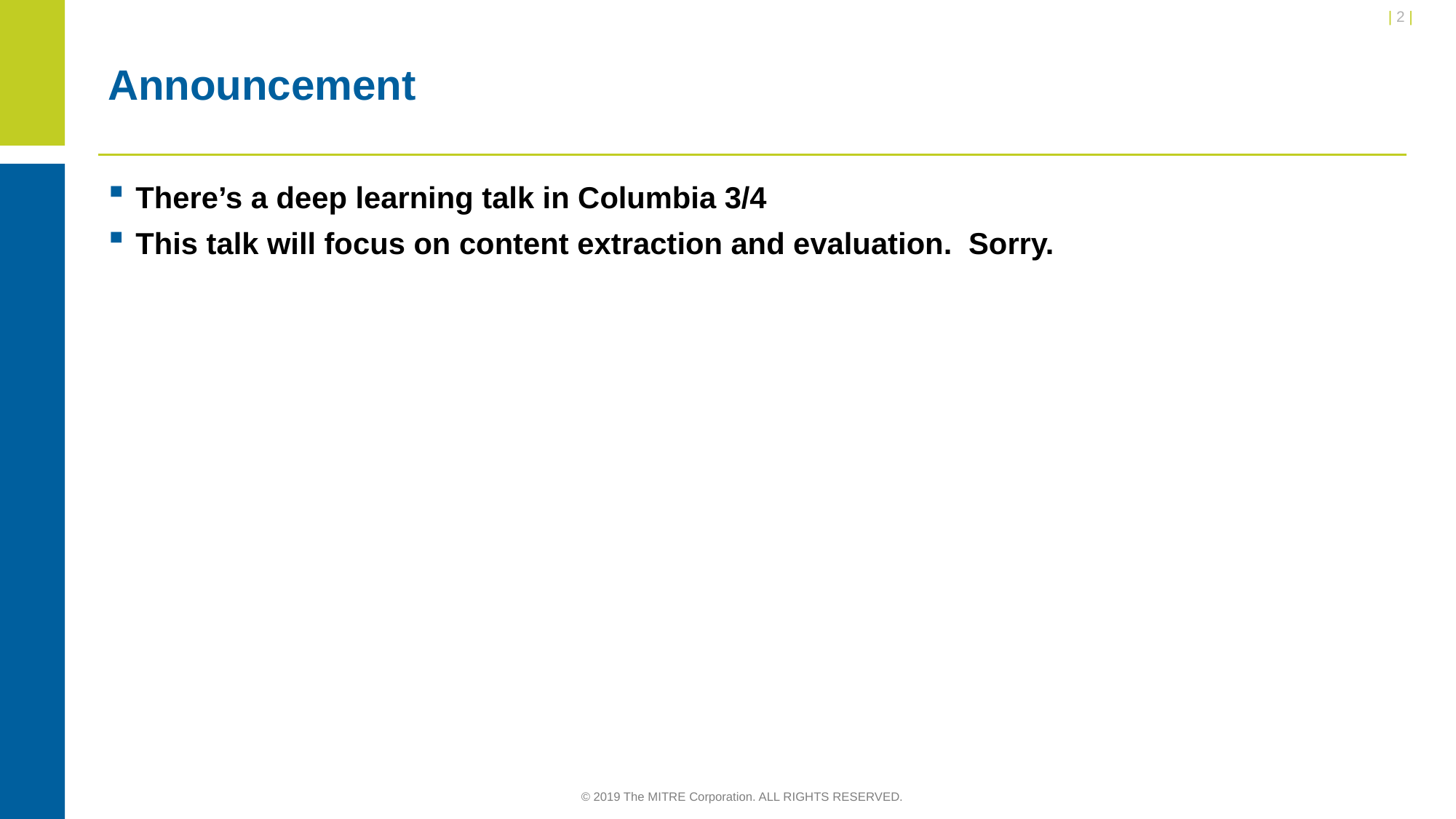

| 2 |
# Announcement
There’s a deep learning talk in Columbia 3/4
This talk will focus on content extraction and evaluation.  Sorry.